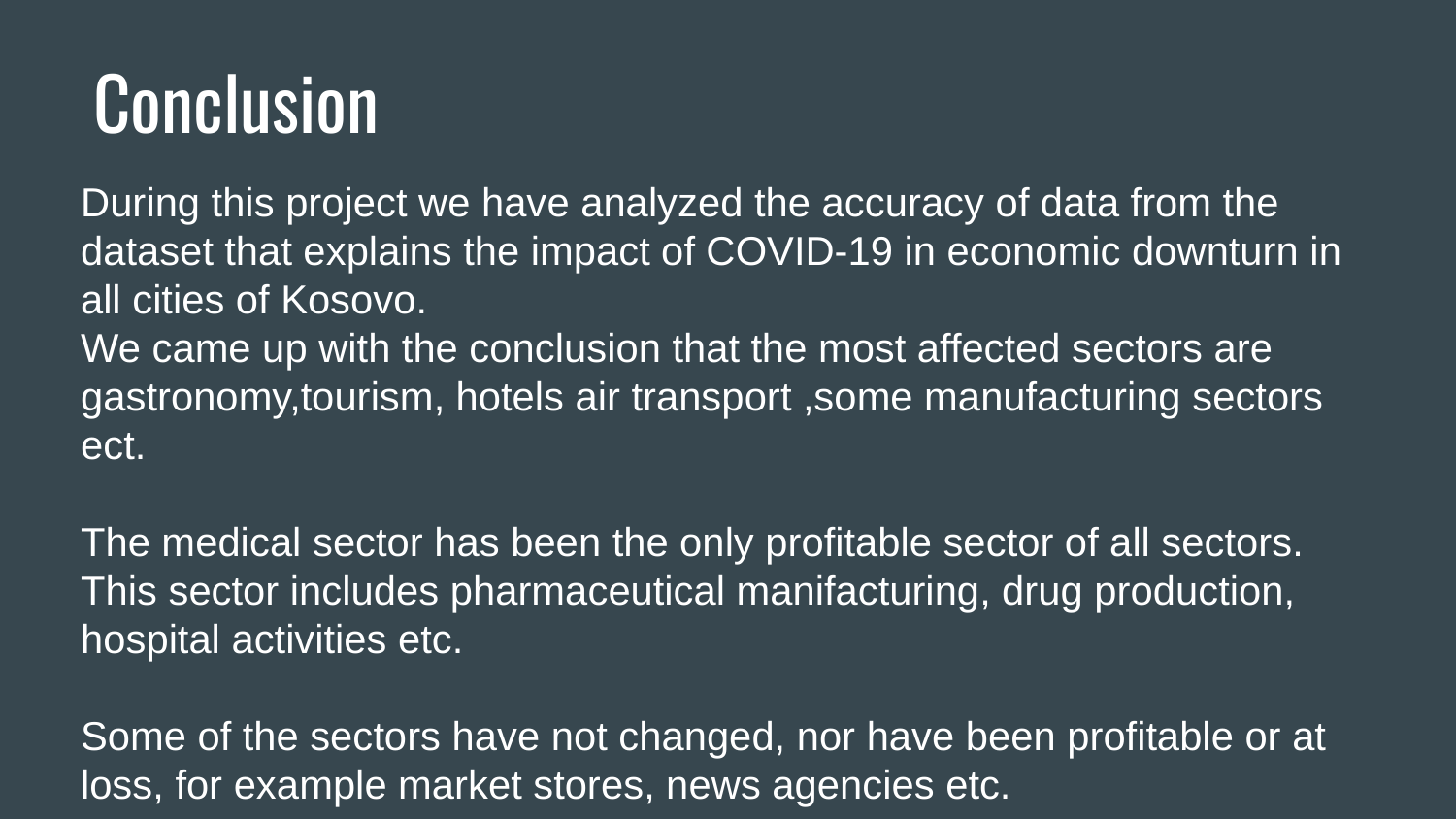

Conclusion

During this project we have analyzed the accuracy of data from the dataset that explains the impact of COVID-19 in economic downturn in all cities of Kosovo.
We came up with the conclusion that the most affected sectors are gastronomy,tourism, hotels air transport ,some manufacturing sectors ect.

The medical sector has been the only profitable sector of all sectors. This sector includes pharmaceutical manifacturing, drug production, hospital activities etc.

Some of the sectors have not changed, nor have been profitable or at loss, for example market stores, news agencies etc.